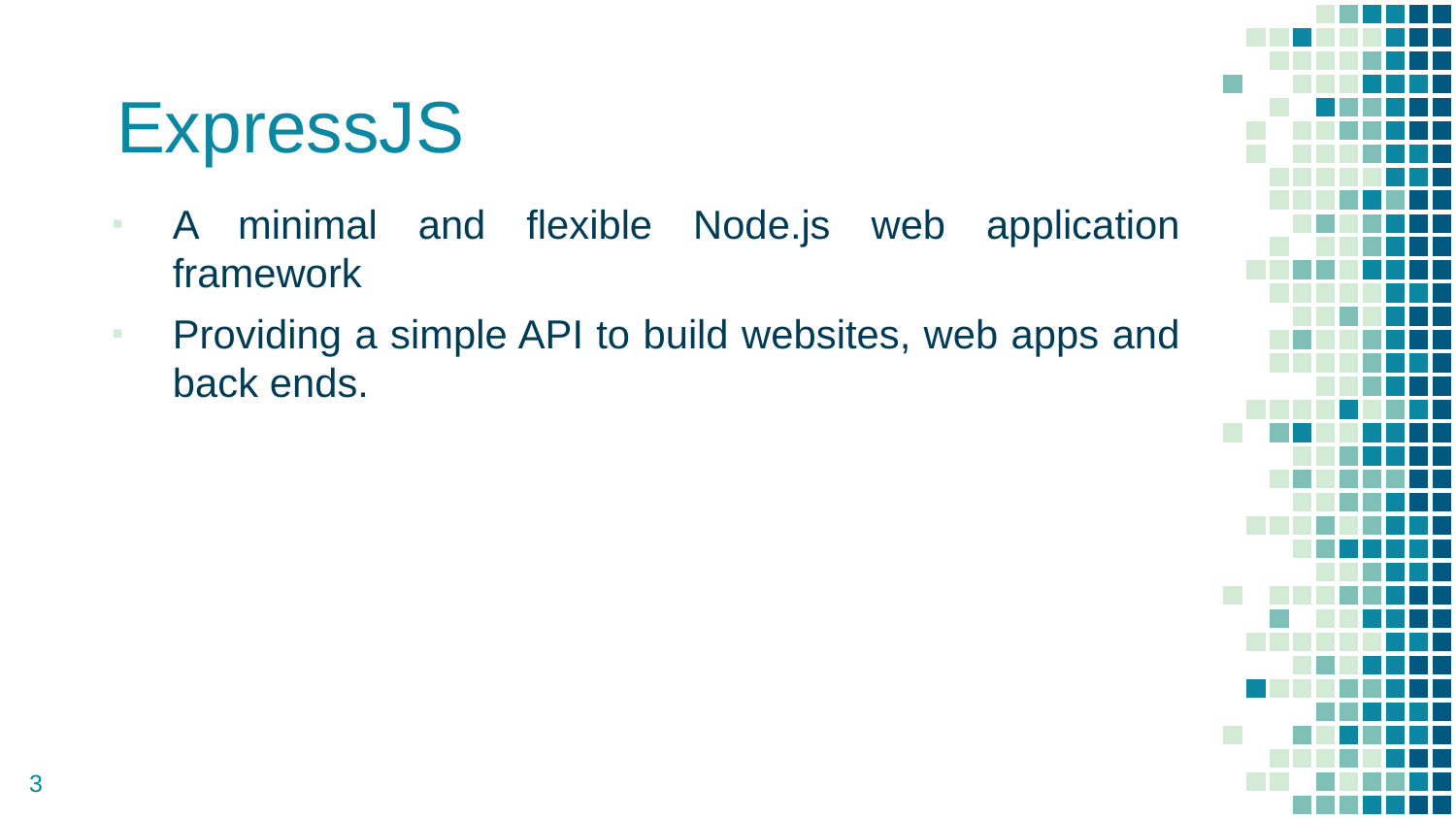

ExpressJS
A minimal and flexible Node.js web application framework
Providing a simple API to build websites, web apps and back ends.
3